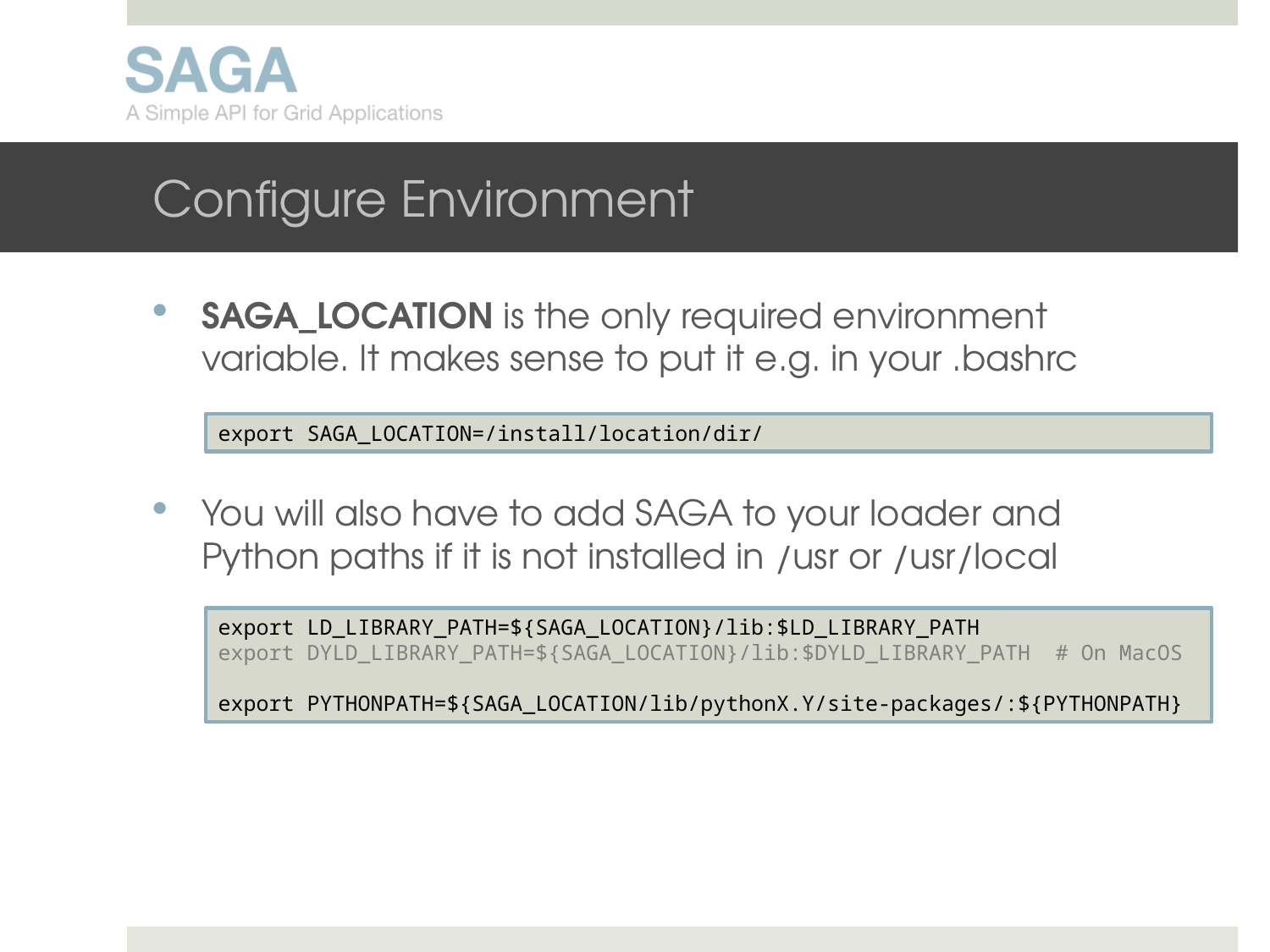

# Configure Environment
SAGA_LOCATION is the only required environment variable. It makes sense to put it e.g. in your .bashrc

You will also have to add SAGA to your loader and
Python paths if it is not installed in /usr or /usr/local
export SAGA_LOCATION=/install/location/dir/
export LD_LIBRARY_PATH=${SAGA_LOCATION}/lib:$LD_LIBRARY_PATH
export DYLD_LIBRARY_PATH=${SAGA_LOCATION}/lib:$DYLD_LIBRARY_PATH  # On MacOS

export PYTHONPATH=${SAGA_LOCATION/lib/pythonX.Y/site-packages/:${PYTHONPATH}